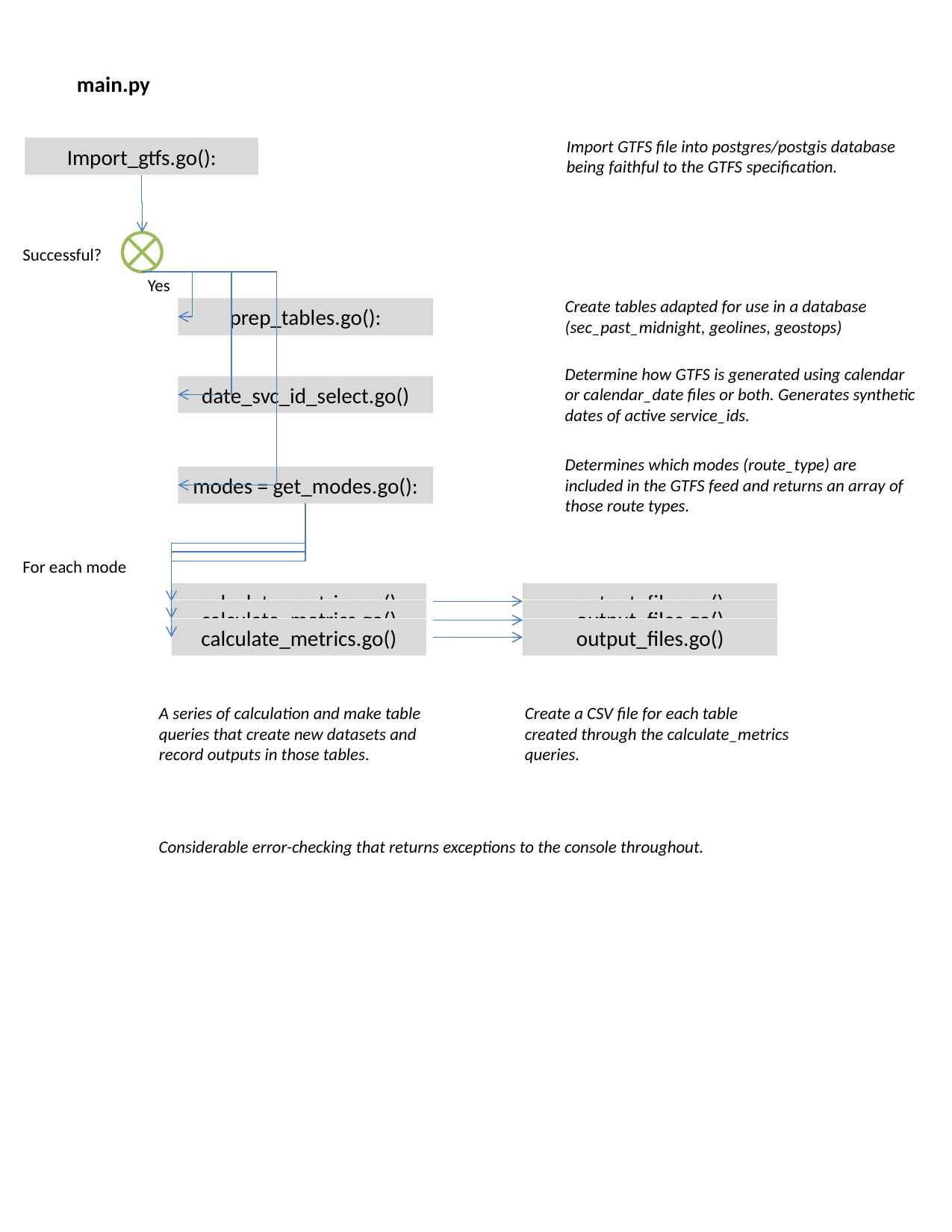

main.py
Import GTFS file into postgres/postgis database being faithful to the GTFS specification.
Import_gtfs.go():

Successful?
Yes
Create tables adapted for use in a database (sec_past_midnight, geolines, geostops)
prep_tables.go():
Determine how GTFS is generated using calendar or calendar_date files or both. Generates synthetic dates of active service_ids.
date_svc_id_select.go()
Determines which modes (route_type) are included in the GTFS feed and returns an array of those route types.
modes = get_modes.go():
For each mode
calculate_metrics.go()
output_files.go()
calculate_metrics.go()
output_files.go()
calculate_metrics.go()
output_files.go()
A series of calculation and make table queries that create new datasets and record outputs in those tables.
Create a CSV file for each table created through the calculate_metrics queries.
Considerable error-checking that returns exceptions to the console throughout.